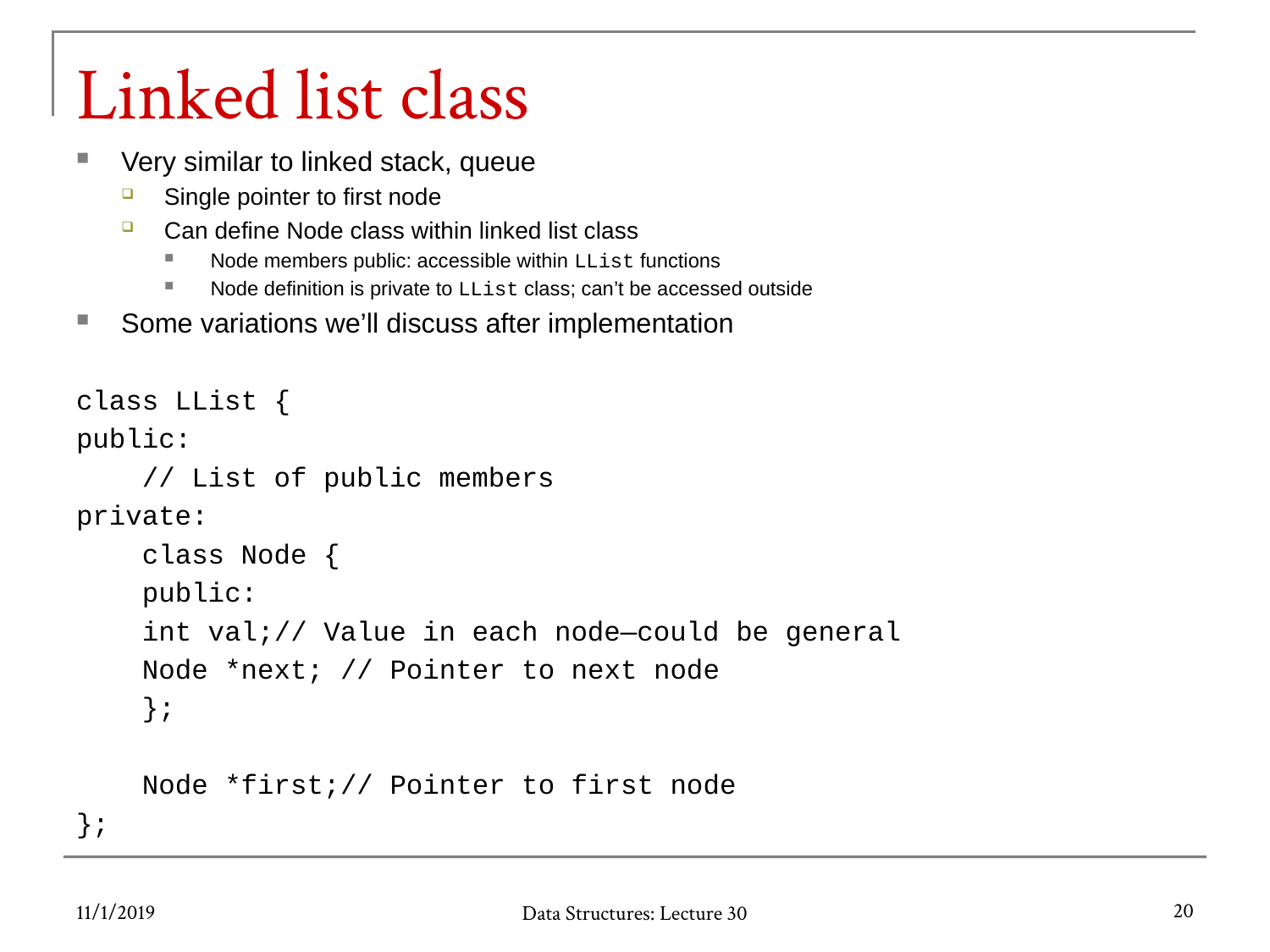

# Linked list class
Very similar to linked stack, queue
Single pointer to first node
Can define Node class within linked list class
Node members public: accessible within LList functions
Node definition is private to LList class; can’t be accessed outside
Some variations we’ll discuss after implementation

class LList {
public:
	// List of public members
private:
	class Node {
	public:
		int val;		// Value in each node—could be general
		Node *next;	// Pointer to next node
	};

	Node *first;	// Pointer to first node
};
11/1/2019
20
Data Structures: Lecture 30